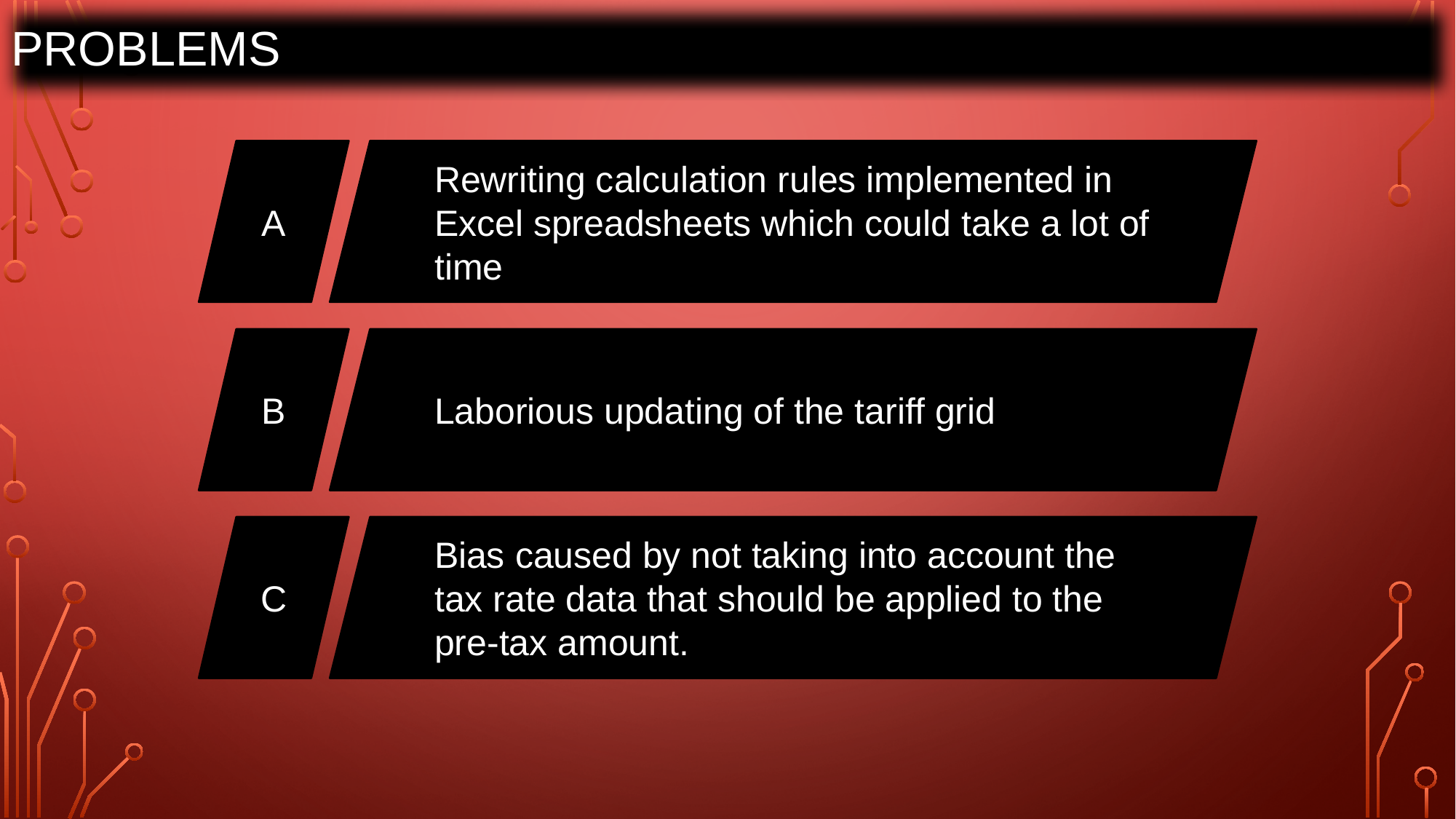

PROBLEMS
Rewriting calculation rules implemented in Excel spreadsheets which could take a lot of time
A
Laborious updating of the tariff grid
B
Bias caused by not taking into account the tax rate data that should be applied to the pre-tax amount.
C